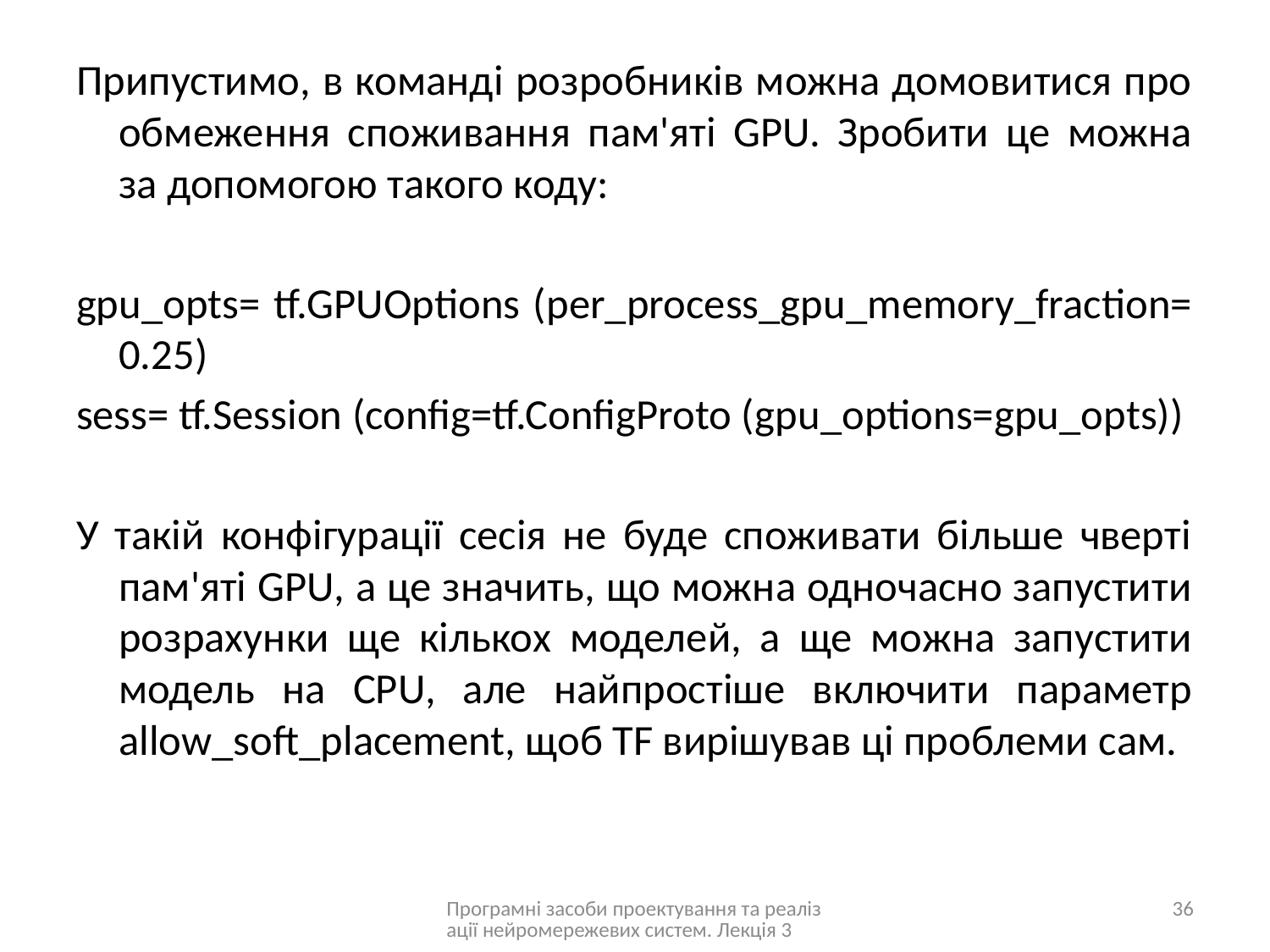

Припустимо, в команді розробників можна домовитися про обмеження споживання пам'яті GPU. Зробити це можна за допомогою такого коду:

gpu_opts= tf.GPUOptions (per_process_gpu_memory_fraction= 0.25)
sess= tf.Session (config=tf.ConfigProto (gpu_options=gpu_opts))

У такій конфігурації сесія не буде споживати більше чверті пам'яті GPU, а це значить, що можна одночасно запустити розрахунки ще кількох моделей, а ще можна запустити модель на CPU, але найпростіше включити параметр allow_soft_placement, щоб TF вирішував ці проблеми сам.

Програмні засоби проектування та реалізації нейромережевих систем. Лекція 3
36